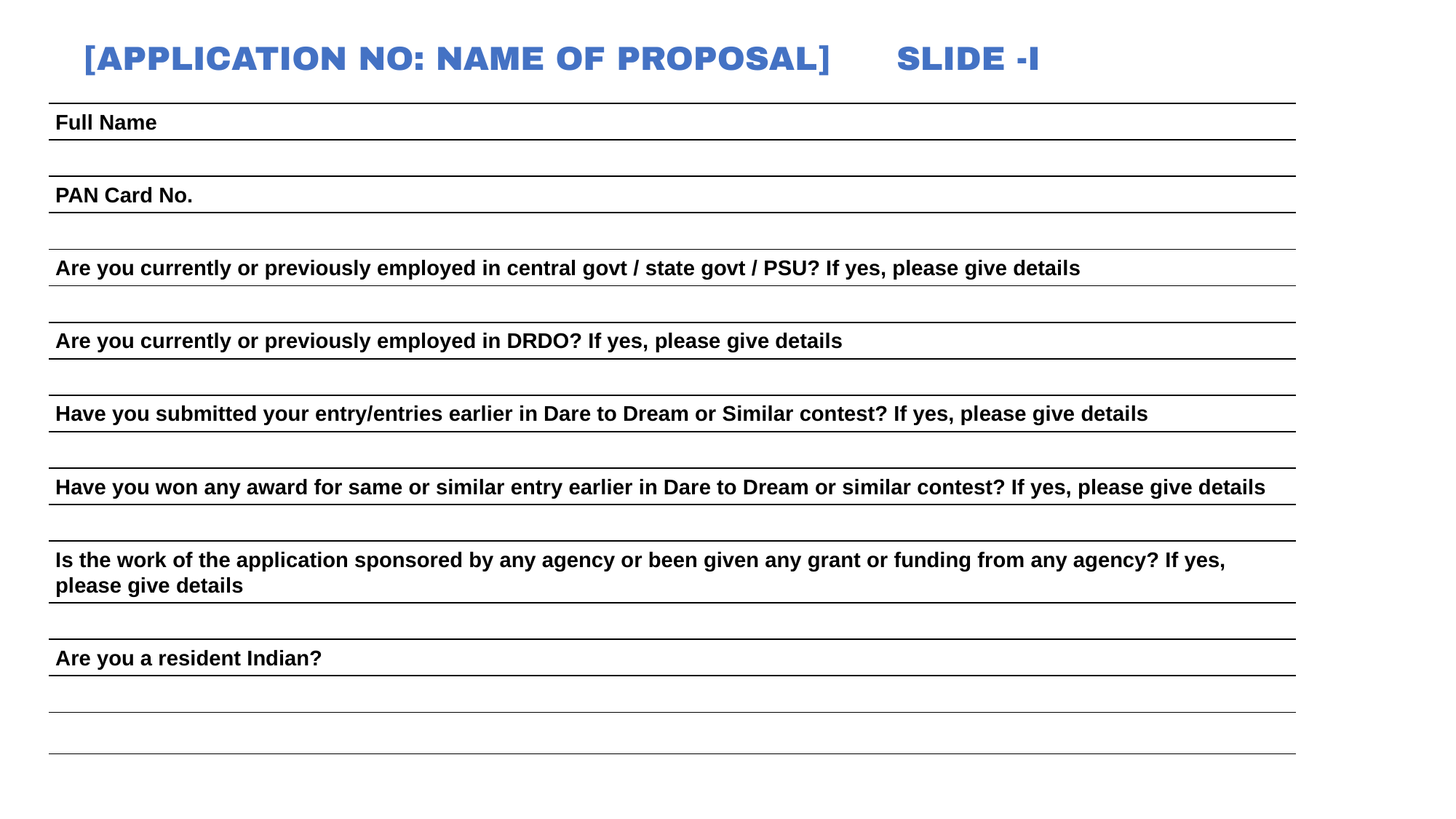

[APPLICATION NO: NAME OF PROPOSAL]      SLIDE -I
| Full Name |
| --- |
|  |
| PAN Card No. |
|  |
| Are you currently or previously employed in central govt / state govt / PSU? If yes, please give details |
|  |
| Are you currently or previously employed in DRDO? If yes, please give details |
|  |
| Have you submitted your entry/entries earlier in Dare to Dream or Similar contest? If yes, please give details |
|  |
| Have you won any award for same or similar entry earlier in Dare to Dream or similar contest? If yes, please give details |
|  |
| Is the work of the application sponsored by any agency or been given any grant or funding from any agency? If yes, please give details |
|  |
| Are you a resident Indian? |
|  |
|  |